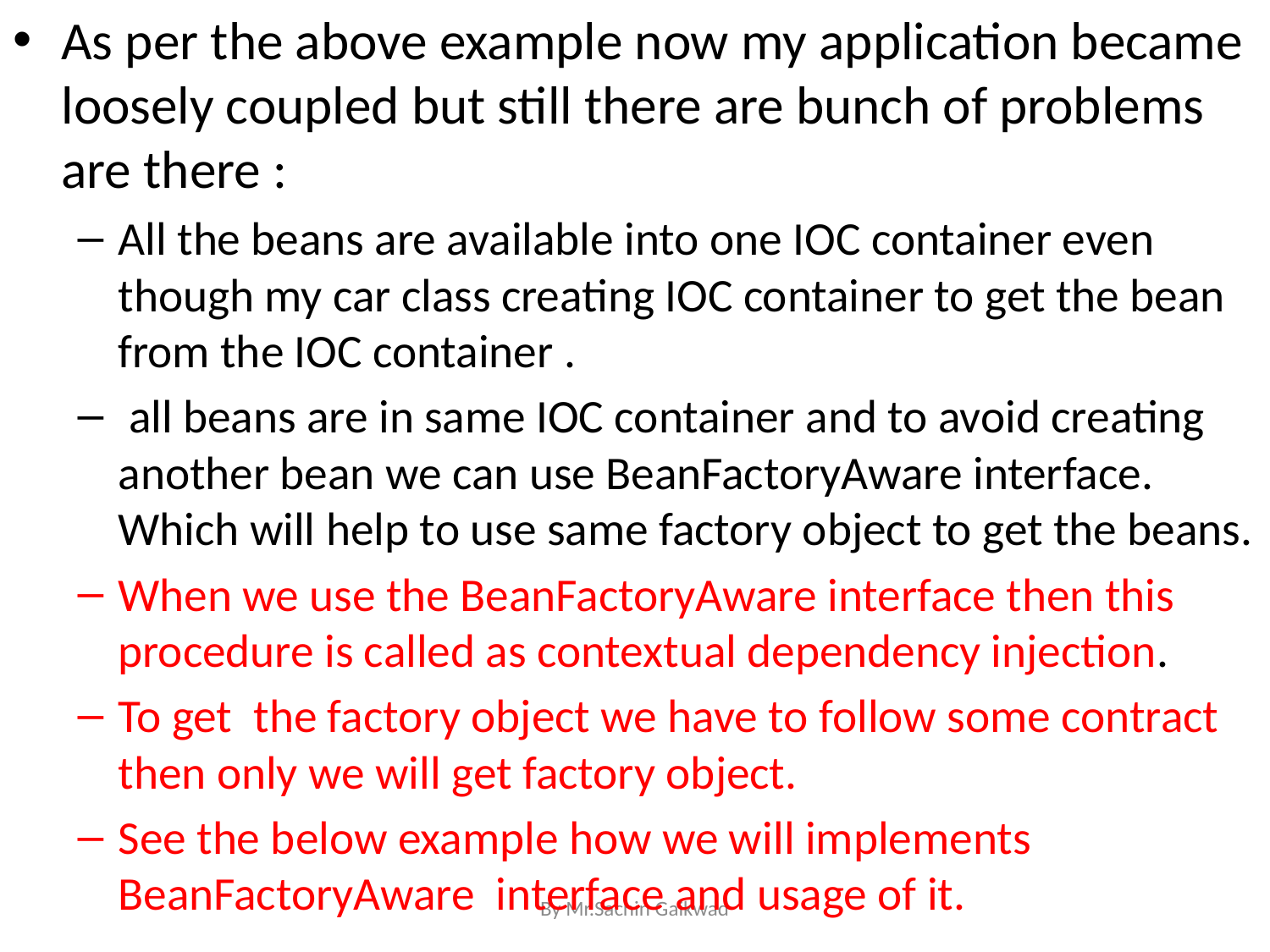

As per the above example now my application became loosely coupled but still there are bunch of problems are there :
All the beans are available into one IOC container even though my car class creating IOC container to get the bean from the IOC container .
 all beans are in same IOC container and to avoid creating another bean we can use BeanFactoryAware interface. Which will help to use same factory object to get the beans.
When we use the BeanFactoryAware interface then this procedure is called as contextual dependency injection.
To get  the factory object we have to follow some contract then only we will get factory object.
See the below example how we will implements BeanFactoryAware  interface and usage of it.

By Mr.Sachin Gaikwad